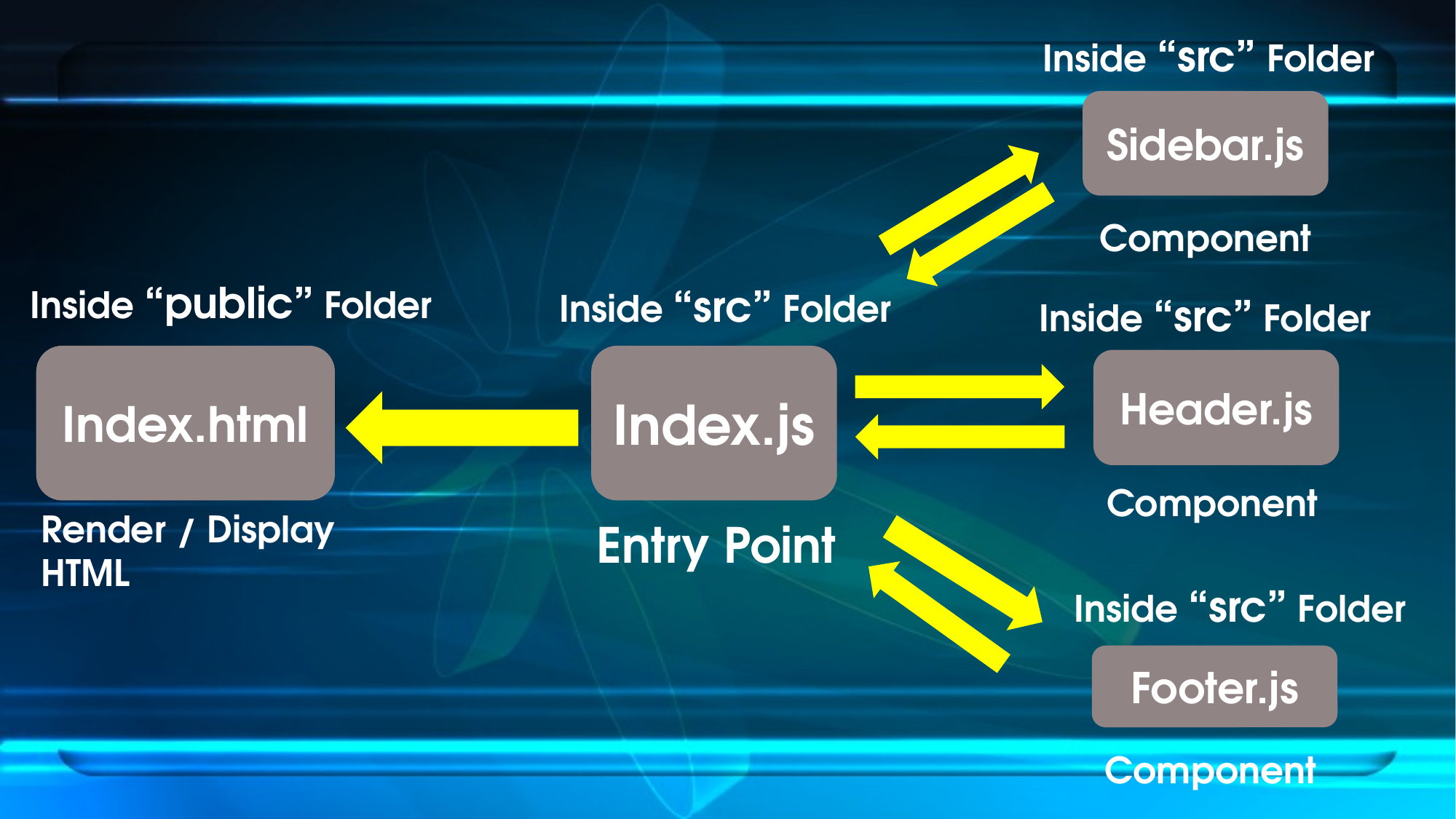

Inside “src” Folder
Sidebar.js

Component

Inside “public” Folder
Inside “src” Folder
Inside “src” Folder
Index.html
Index.js
Header.js

Component
Render / Display
HTML
Entry Point

Inside “src” Folder

Footer.js
Component